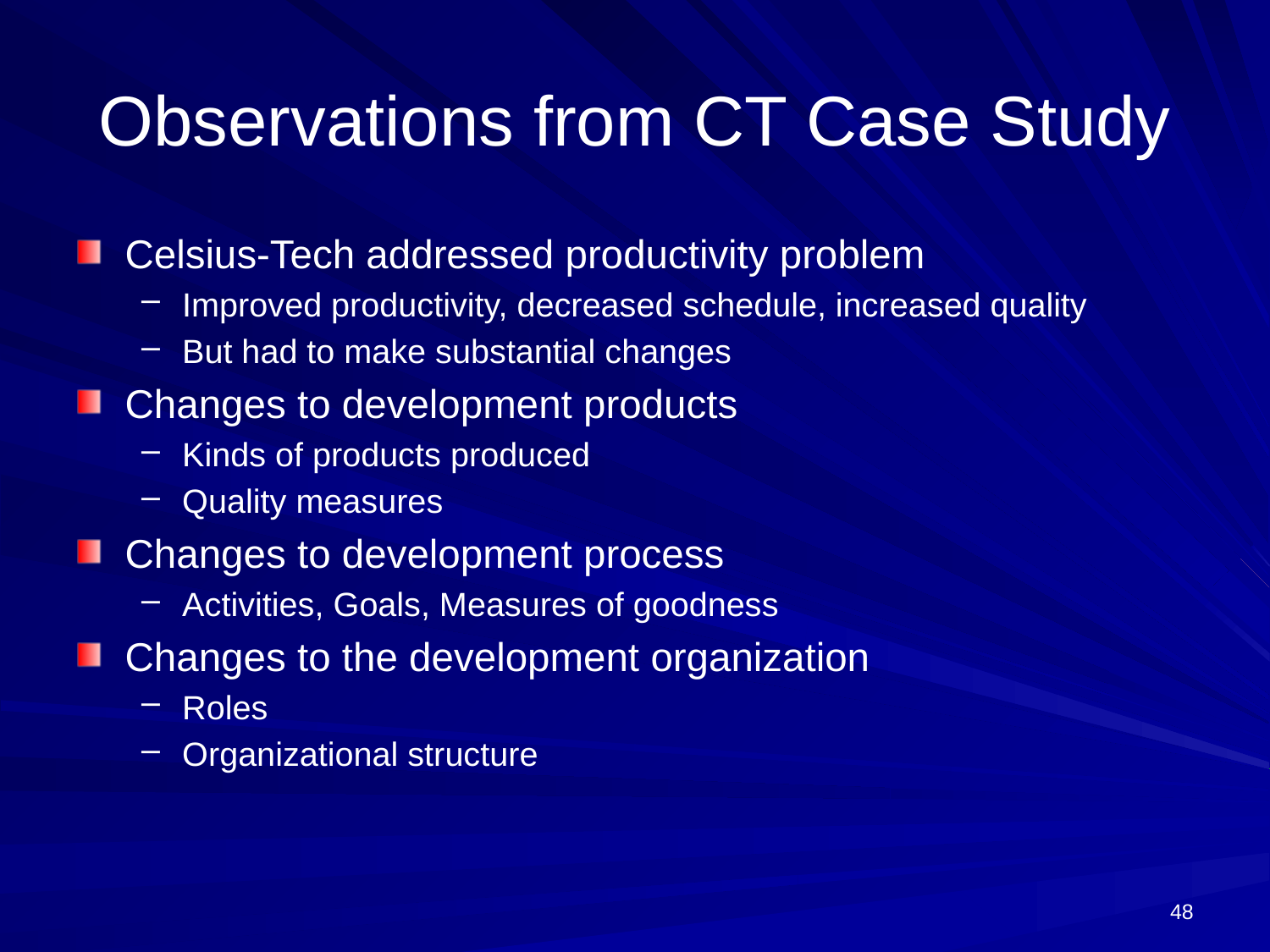

# Observations from CT Case Study
Celsius-Tech addressed productivity problem
Improved productivity, decreased schedule, increased quality
But had to make substantial changes
Changes to development products
Kinds of products produced
Quality measures
Changes to development process
Activities, Goals, Measures of goodness
Changes to the development organization
Roles
Organizational structure
48